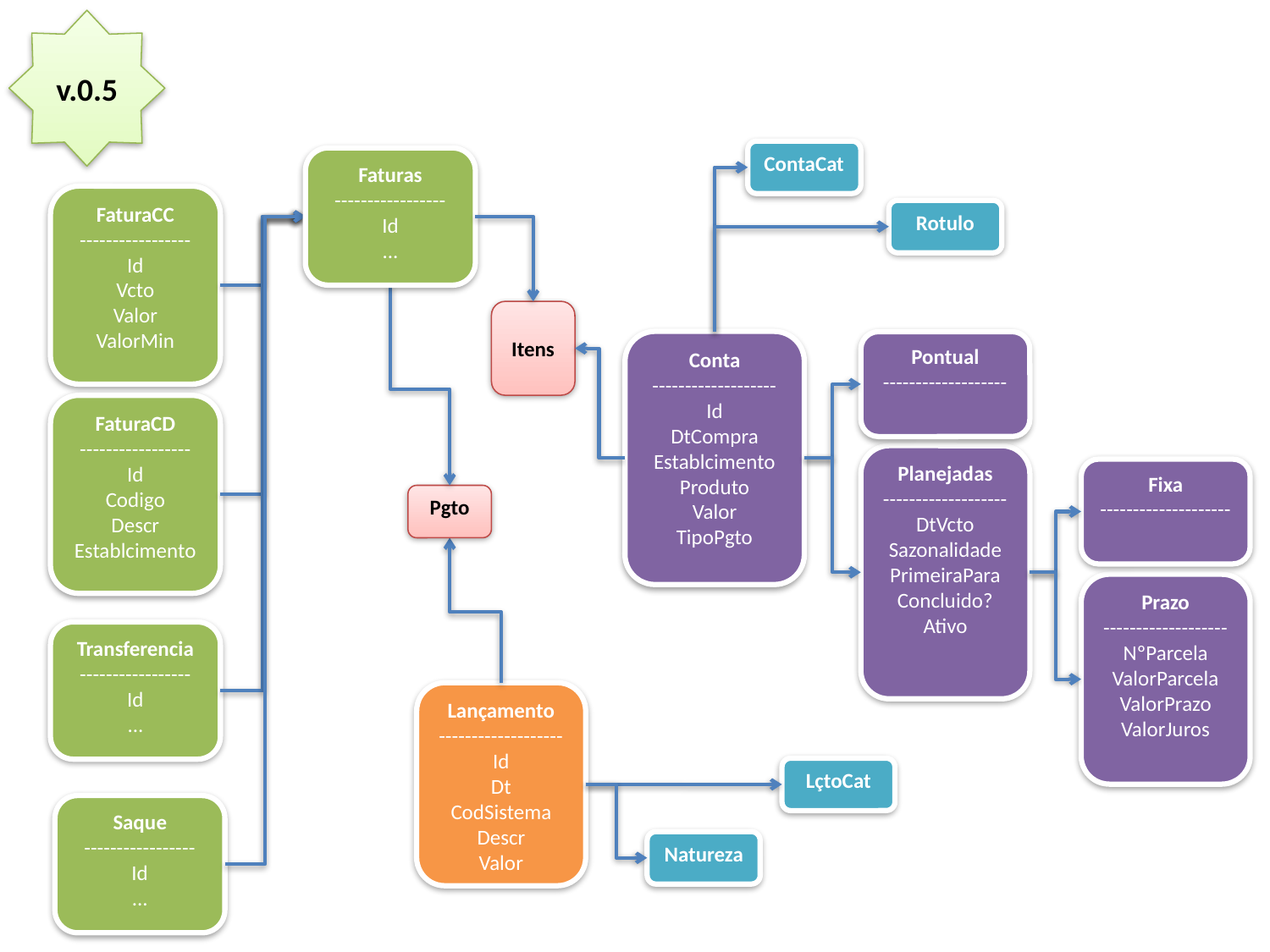

v.0.5
ContaCat

Faturas
-----------------
Id
...
FaturaCC
-----------------
Id
Vcto
Valor
ValorMin
Rotulo

Itens
Conta
-------------------
Id
DtCompra
Establcimento
Produto
Valor
TipoPgto
Pontual
-------------------

FaturaCD
-----------------
Id
Codigo
Descr
Establcimento
Planejadas
-------------------
DtVcto
Sazonalidade
PrimeiraPara
Concluido?
Ativo
Fixa
--------------------

Pgto
Prazo
-------------------
NºParcela
ValorParcela
ValorPrazo
ValorJuros
Transferencia
-----------------
Id
...
Lançamento
-------------------
Id
Dt
CodSistema
Descr
Valor
LçtoCat

Saque
-----------------
Id
...
Natureza